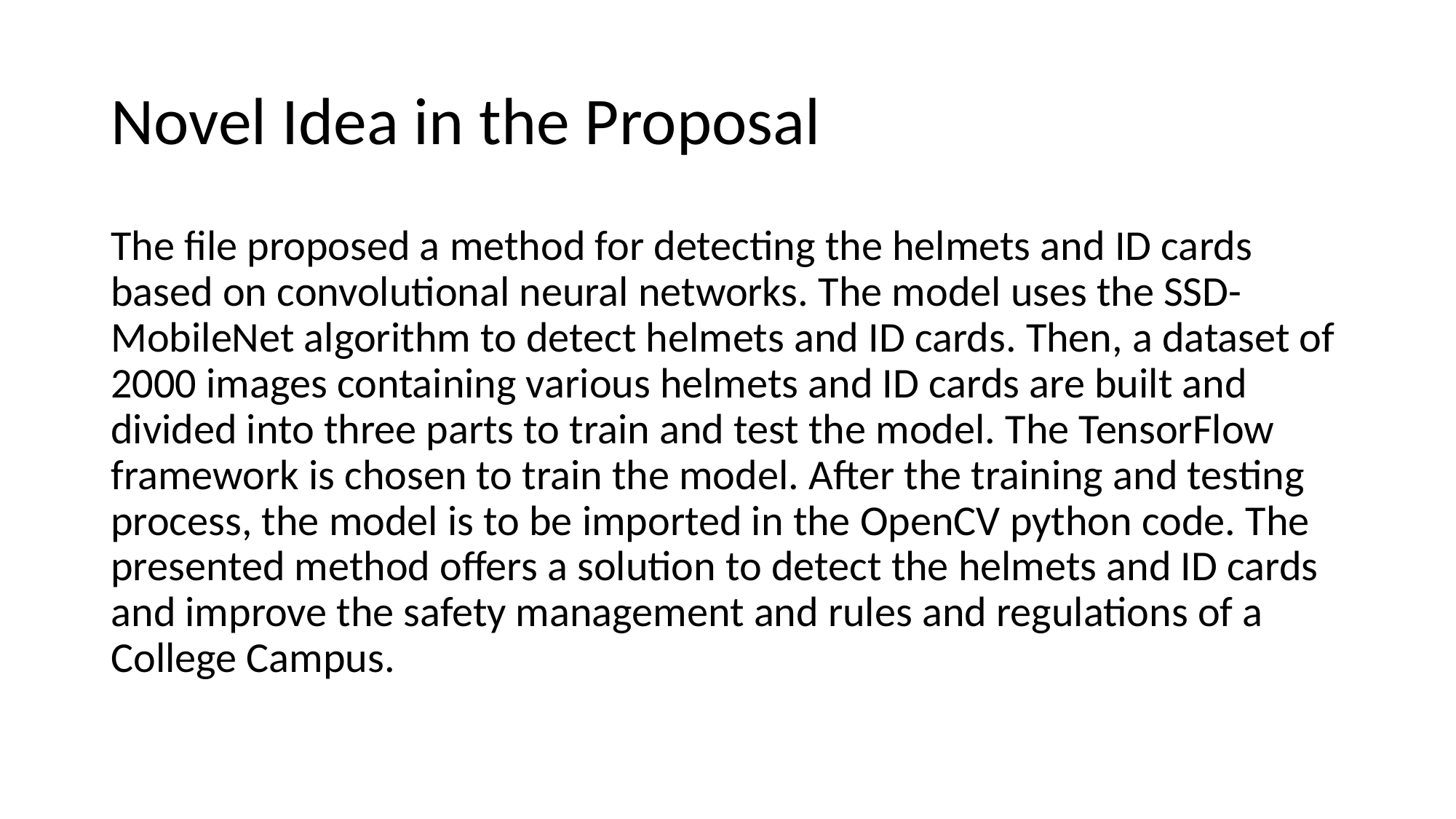

# Novel Idea in the Proposal
The file proposed a method for detecting the helmets and ID cards based on convolutional neural networks. The model uses the SSD-MobileNet algorithm to detect helmets and ID cards. Then, a dataset of 2000 images containing various helmets and ID cards are built and divided into three parts to train and test the model. The TensorFlow framework is chosen to train the model. After the training and testing process, the model is to be imported in the OpenCV python code. The presented method offers a solution to detect the helmets and ID cards and improve the safety management and rules and regulations of a College Campus.